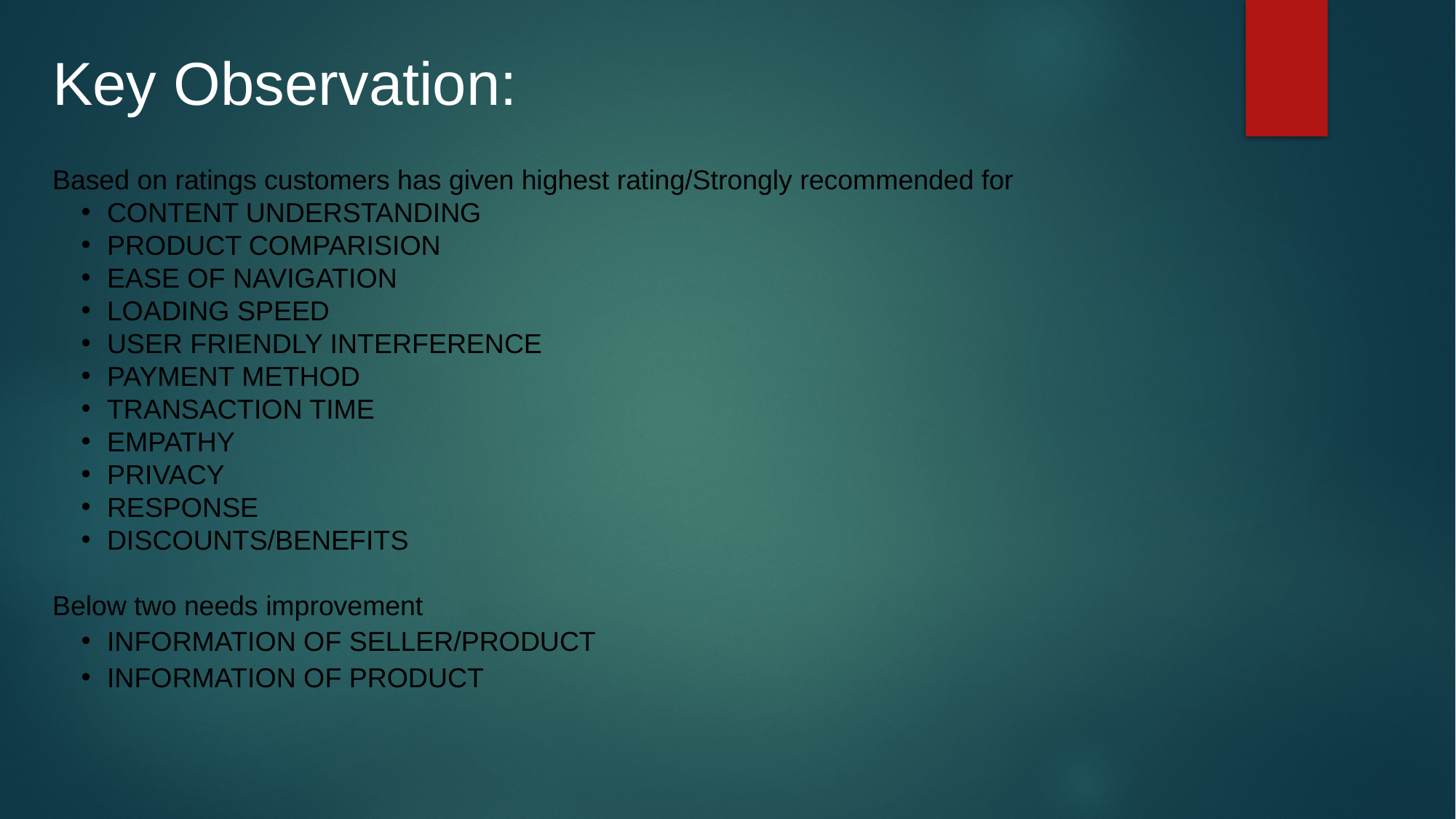

Key Observation:
Based on ratings customers has given highest rating/Strongly recommended for
CONTENT UNDERSTANDING
PRODUCT COMPARISION
EASE OF NAVIGATION
LOADING SPEED
USER FRIENDLY INTERFERENCE
PAYMENT METHOD
TRANSACTION TIME
EMPATHY
PRIVACY
RESPONSE
DISCOUNTS/BENEFITS

Below two needs improvement
INFORMATION OF SELLER/PRODUCT
INFORMATION OF PRODUCT